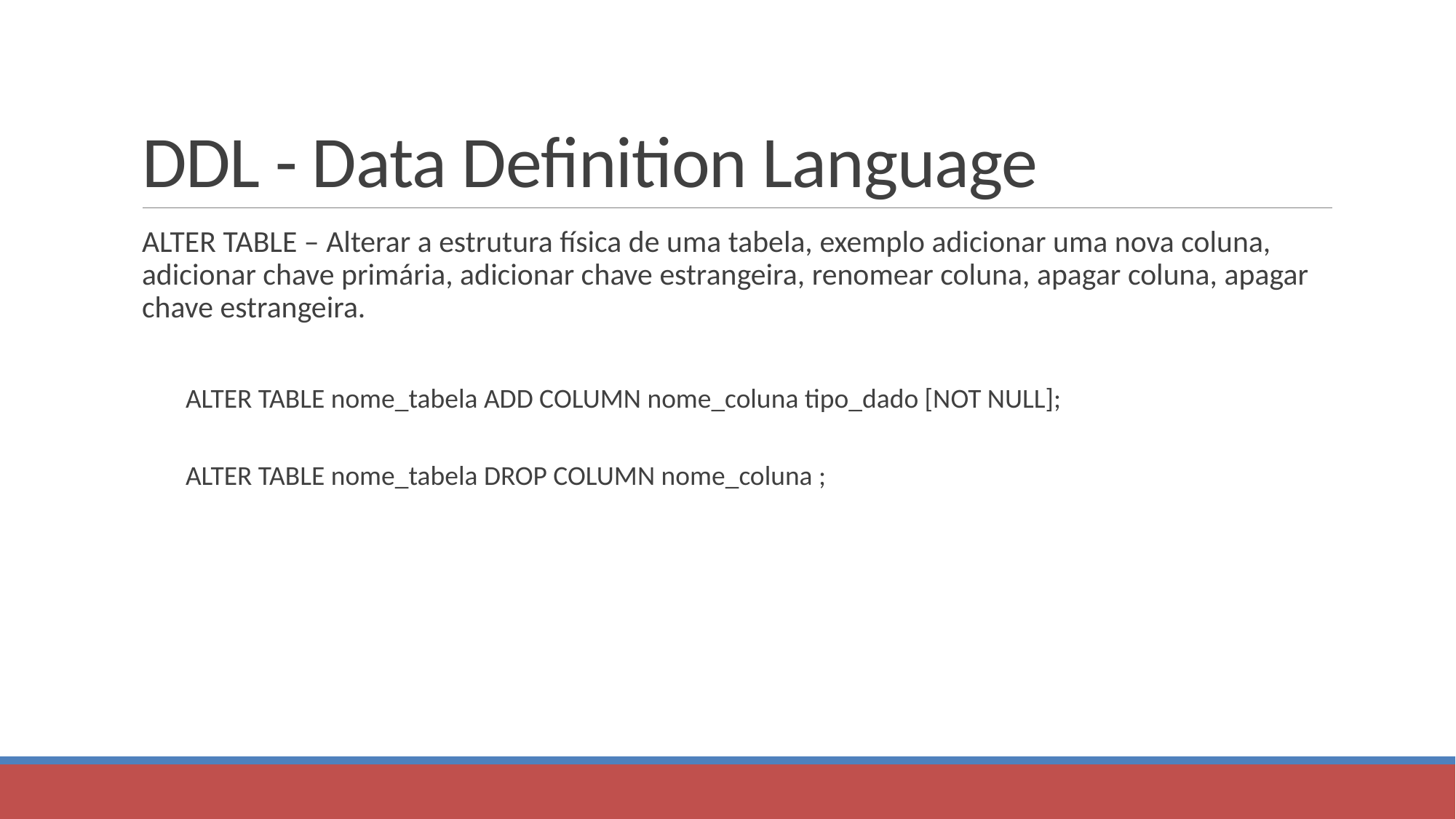

# DDL - Data Definition Language
ALTER TABLE – Alterar a estrutura física de uma tabela, exemplo adicionar uma nova coluna, adicionar chave primária, adicionar chave estrangeira, renomear coluna, apagar coluna, apagar chave estrangeira.

ALTER TABLE nome_tabela ADD COLUMN nome_coluna tipo_dado [NOT NULL];

ALTER TABLE nome_tabela DROP COLUMN nome_coluna ;